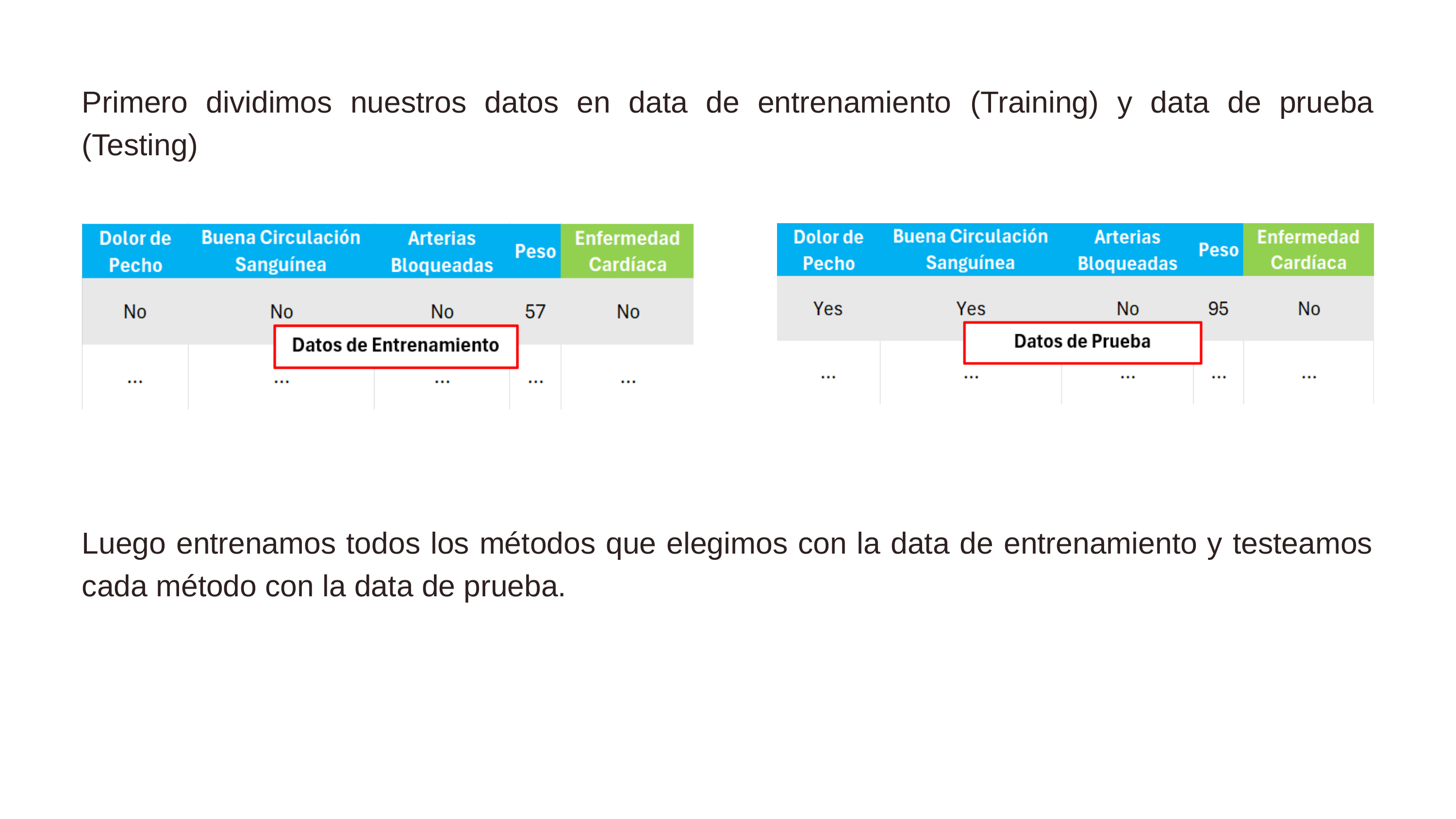

Primero dividimos nuestros datos en data de entrenamiento (Training) y data de prueba (Testing)

Luego entrenamos todos los métodos que elegimos con la data de entrenamiento y testeamos cada método con la data de prueba.